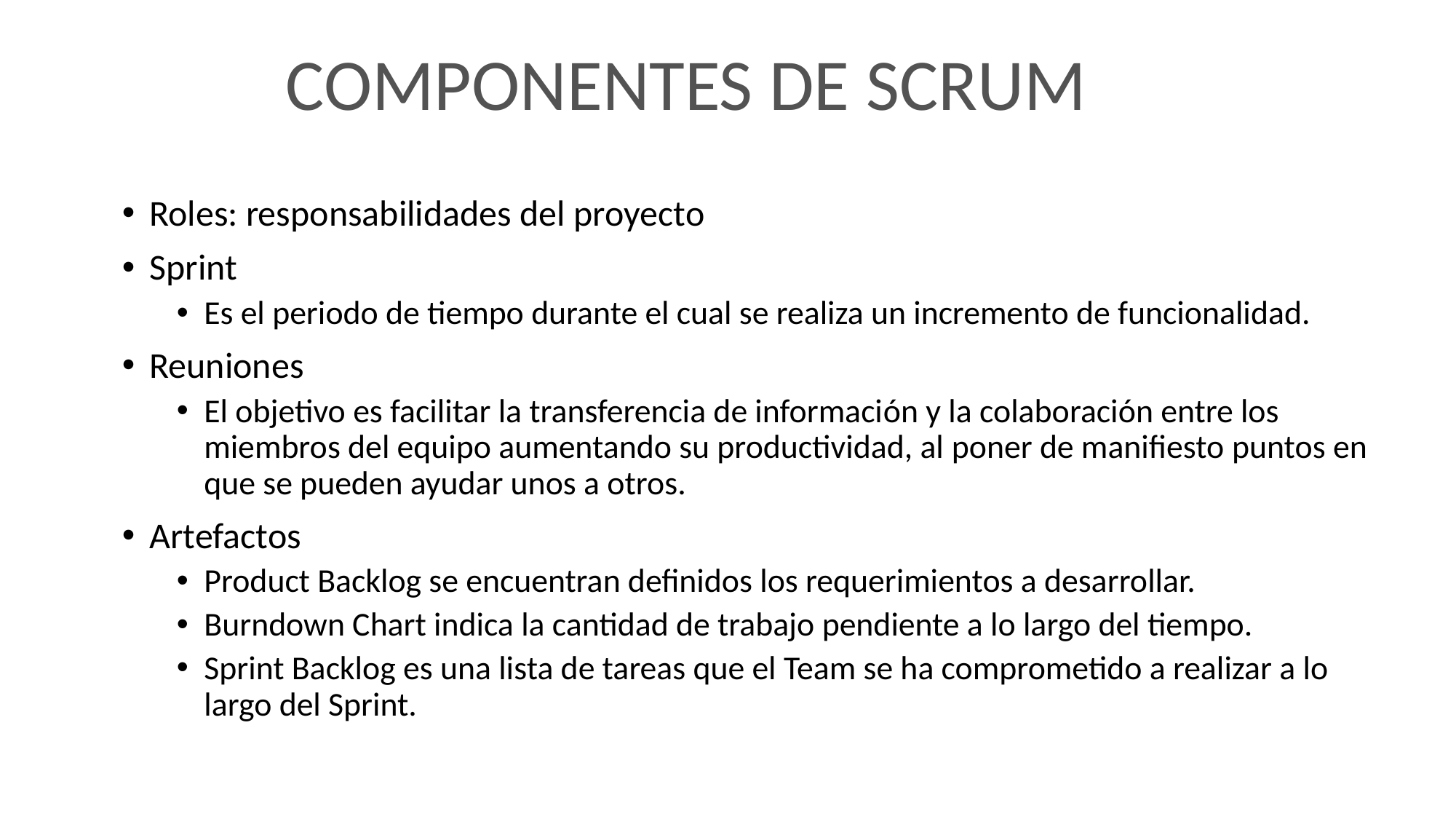

# COMPONENTES DE SCRUM
Roles: responsabilidades del proyecto
Sprint
Es el periodo de tiempo durante el cual se realiza un incremento de funcionalidad.
Reuniones
El objetivo es facilitar la transferencia de información y la colaboración entre los miembros del equipo aumentando su productividad, al poner de manifiesto puntos en que se pueden ayudar unos a otros.
Artefactos
Product Backlog se encuentran definidos los requerimientos a desarrollar.
Burndown Chart indica la cantidad de trabajo pendiente a lo largo del tiempo.
Sprint Backlog es una lista de tareas que el Team se ha comprometido a realizar a lo largo del Sprint.